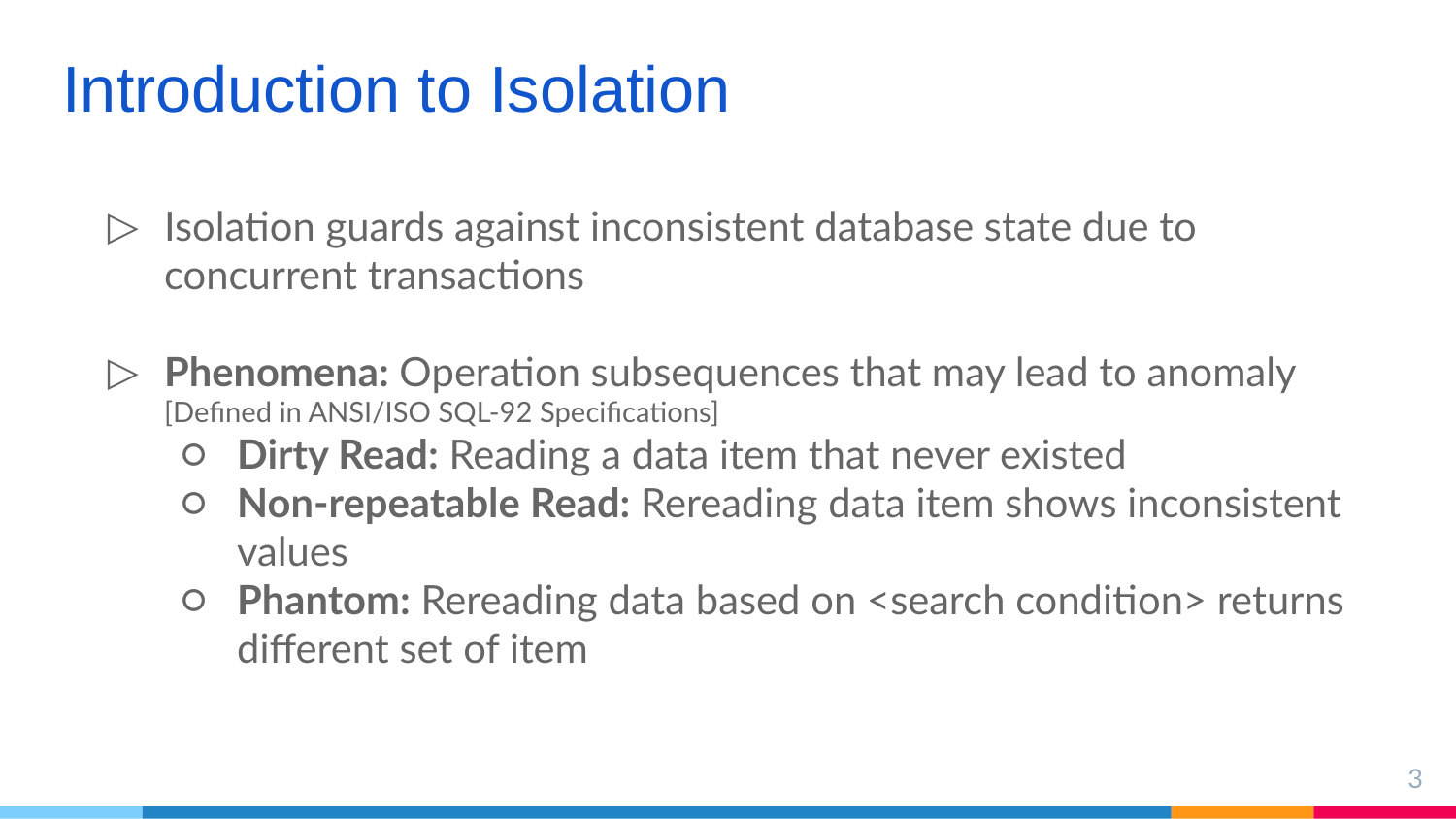

# Introduction to Isolation

Isolation guards against inconsistent database state due to concurrent transactions
Phenomena: Operation subsequences that may lead to anomaly
[Defined in ANSI/ISO SQL-92 Specifications]
Dirty Read: Reading a data item that never existed
Non-repeatable Read: Rereading data item shows inconsistent values
Phantom: Rereading data based on <search condition> returns different set of item
3